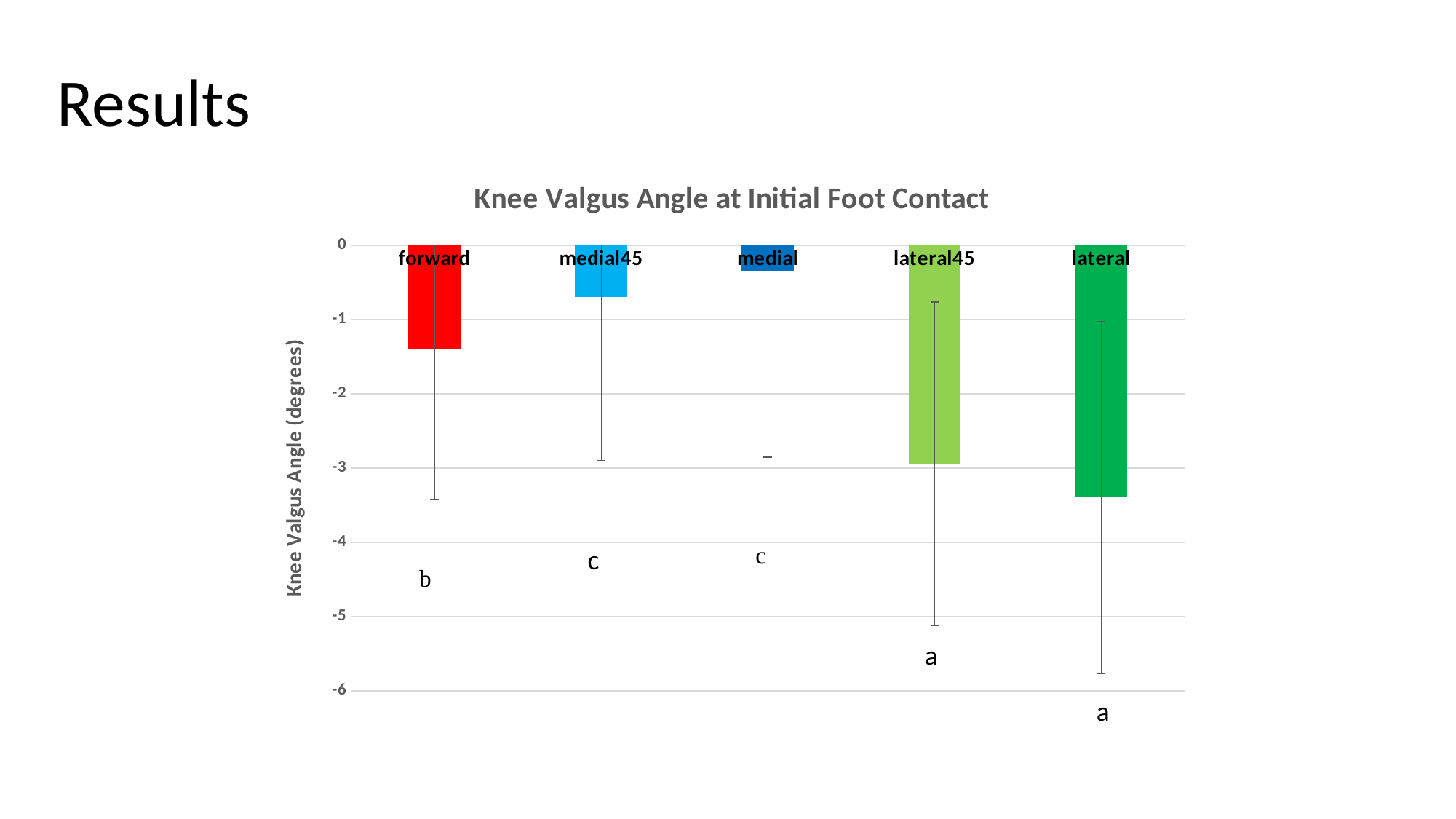

# Results

### Chart: Knee Valgus Angle at Initial Foot Contact

| Category |  |
|---|---|
| forward | -1.3889946736900394 |
| medial45 | -0.6980281603309607 |
| medial | -0.3461215084278162 |
| lateral45 | -2.94090312260878 |
| lateral | -3.393732700873219 |
c

a